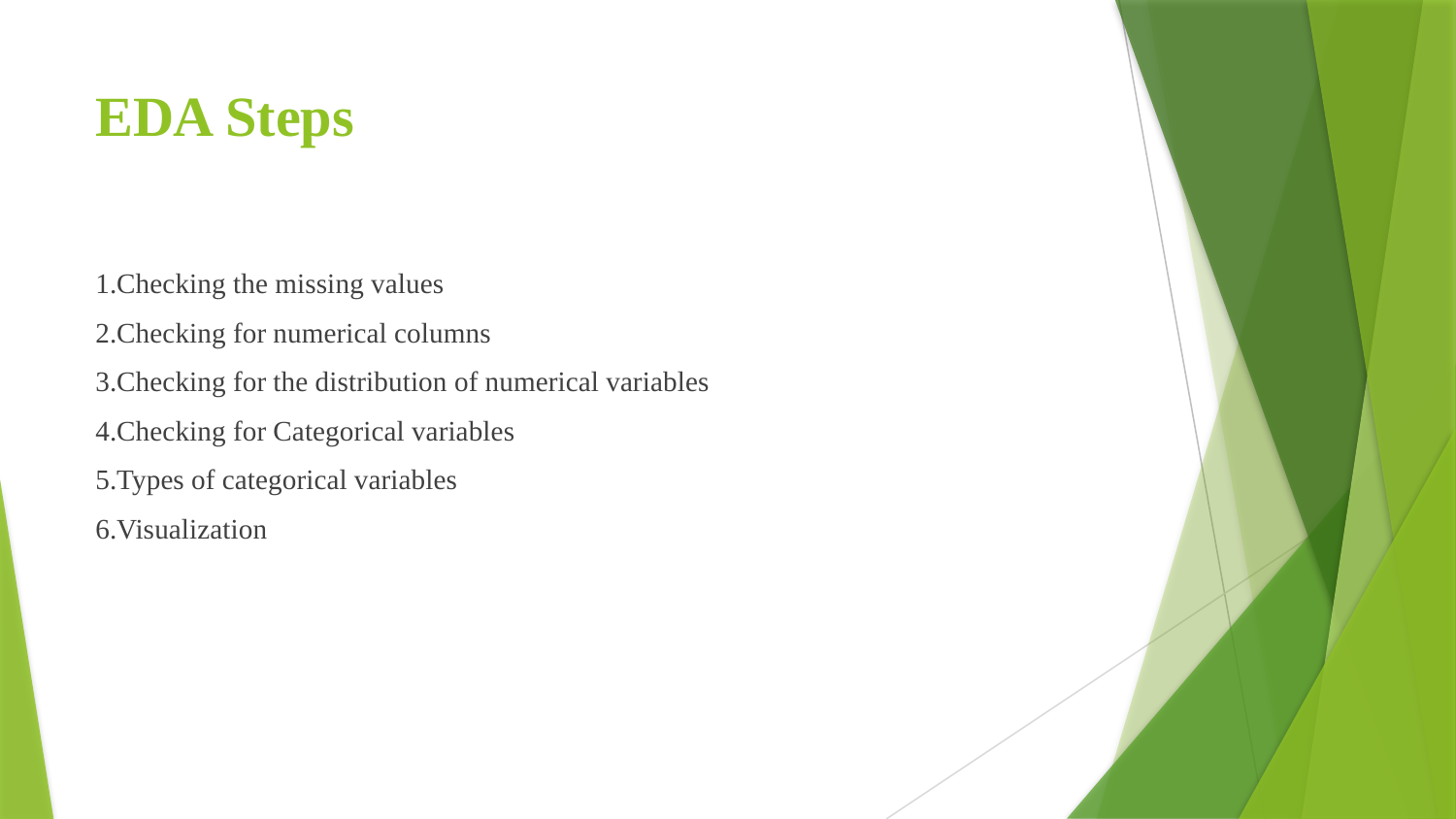

# EDA Steps
1.Checking the missing values
2.Checking for numerical columns
3.Checking for the distribution of numerical variables
4.Checking for Categorical variables
5.Types of categorical variables
6.Visualization